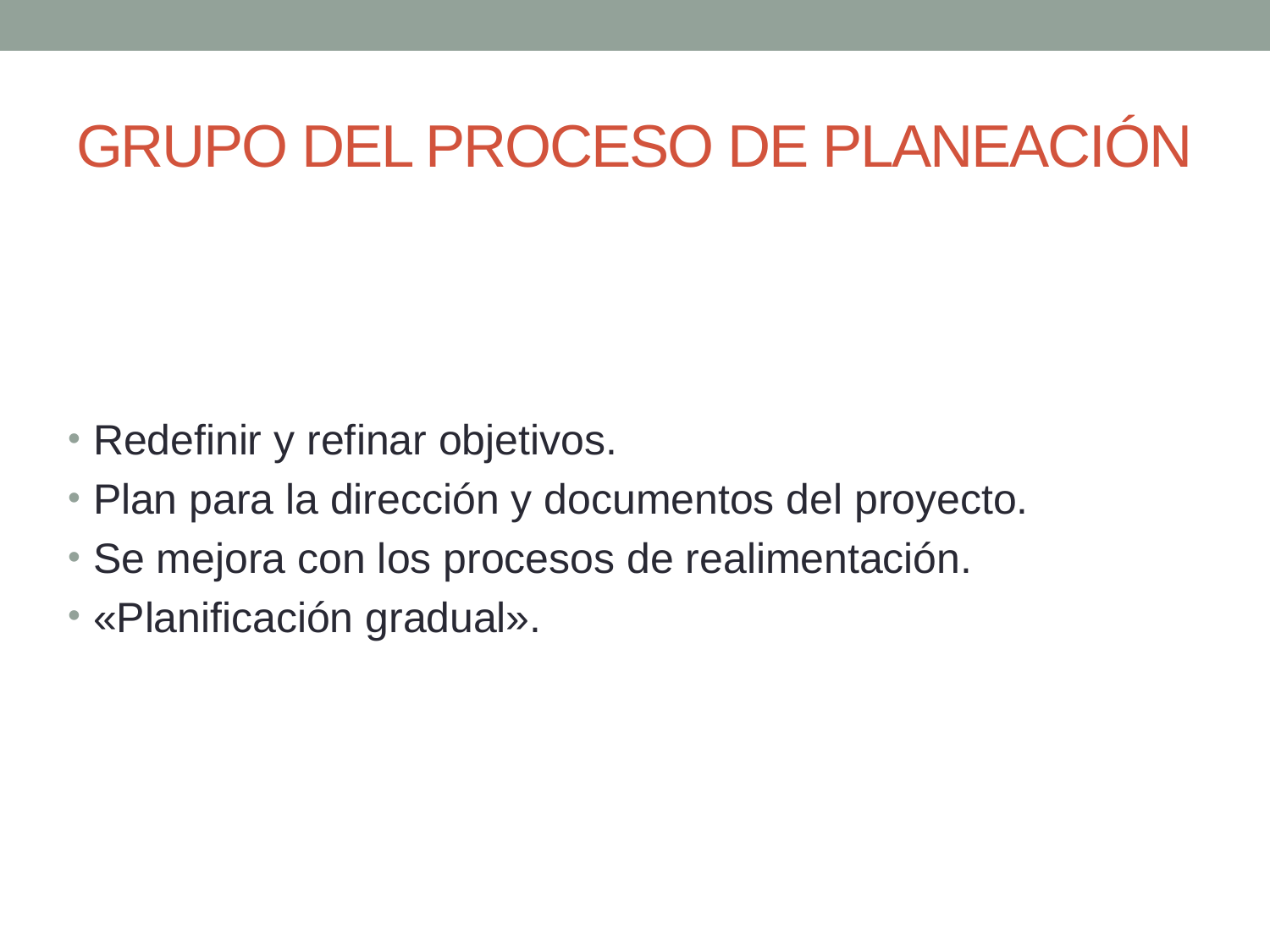

# GRUPO DEL PROCESO DE PLANEACIÓN
Redefinir y refinar objetivos.
Plan para la dirección y documentos del proyecto.
Se mejora con los procesos de realimentación.
«Planificación gradual».